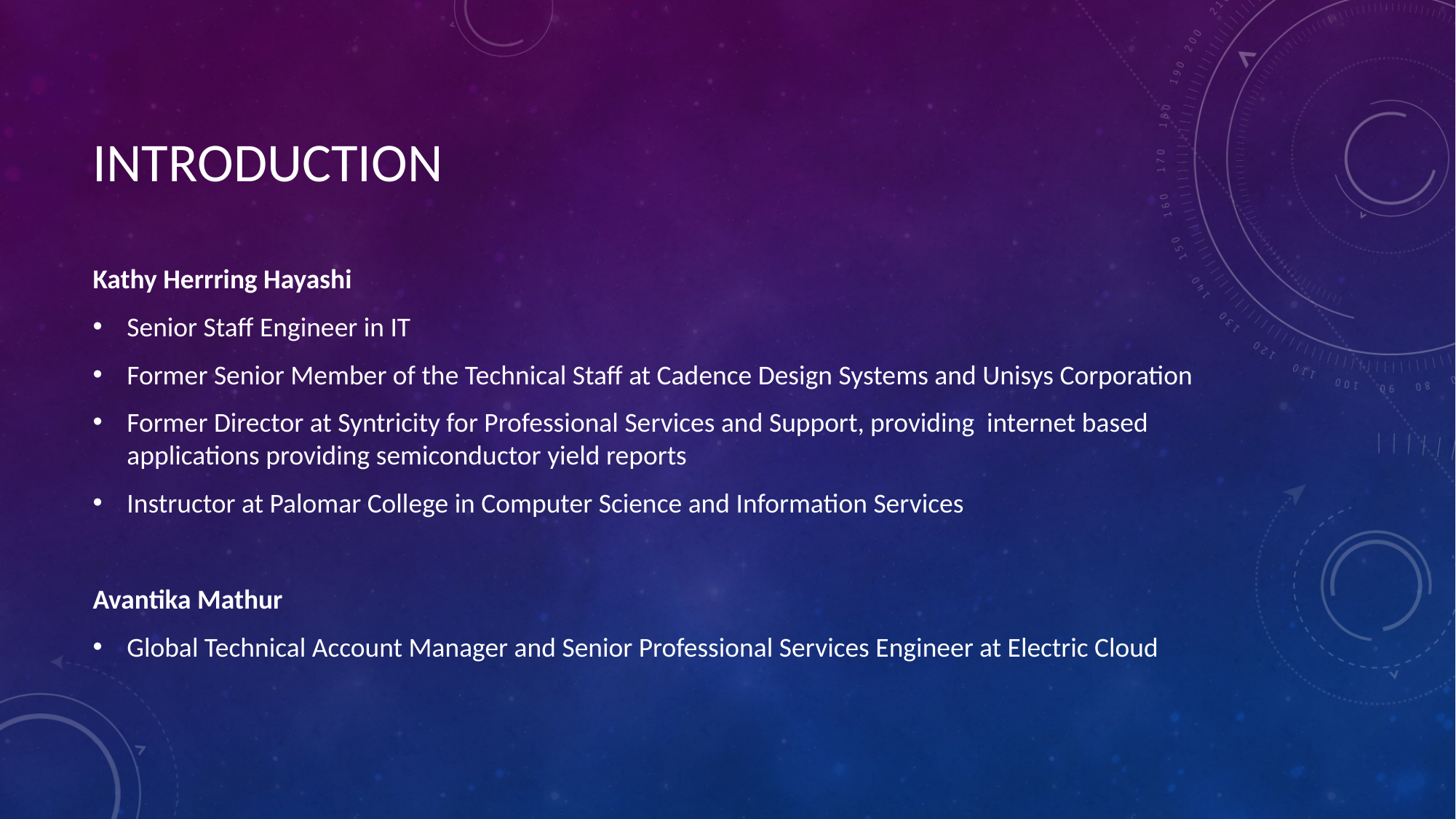

# Introduction
Kathy Herrring Hayashi
Senior Staff Engineer in IT
Former Senior Member of the Technical Staff at Cadence Design Systems and Unisys Corporation
Former Director at Syntricity for Professional Services and Support, providing  internet based applications providing semiconductor yield reports
Instructor at Palomar College in Computer Science and Information Services

Avantika Mathur
Global Technical Account Manager and Senior Professional Services Engineer at Electric Cloud